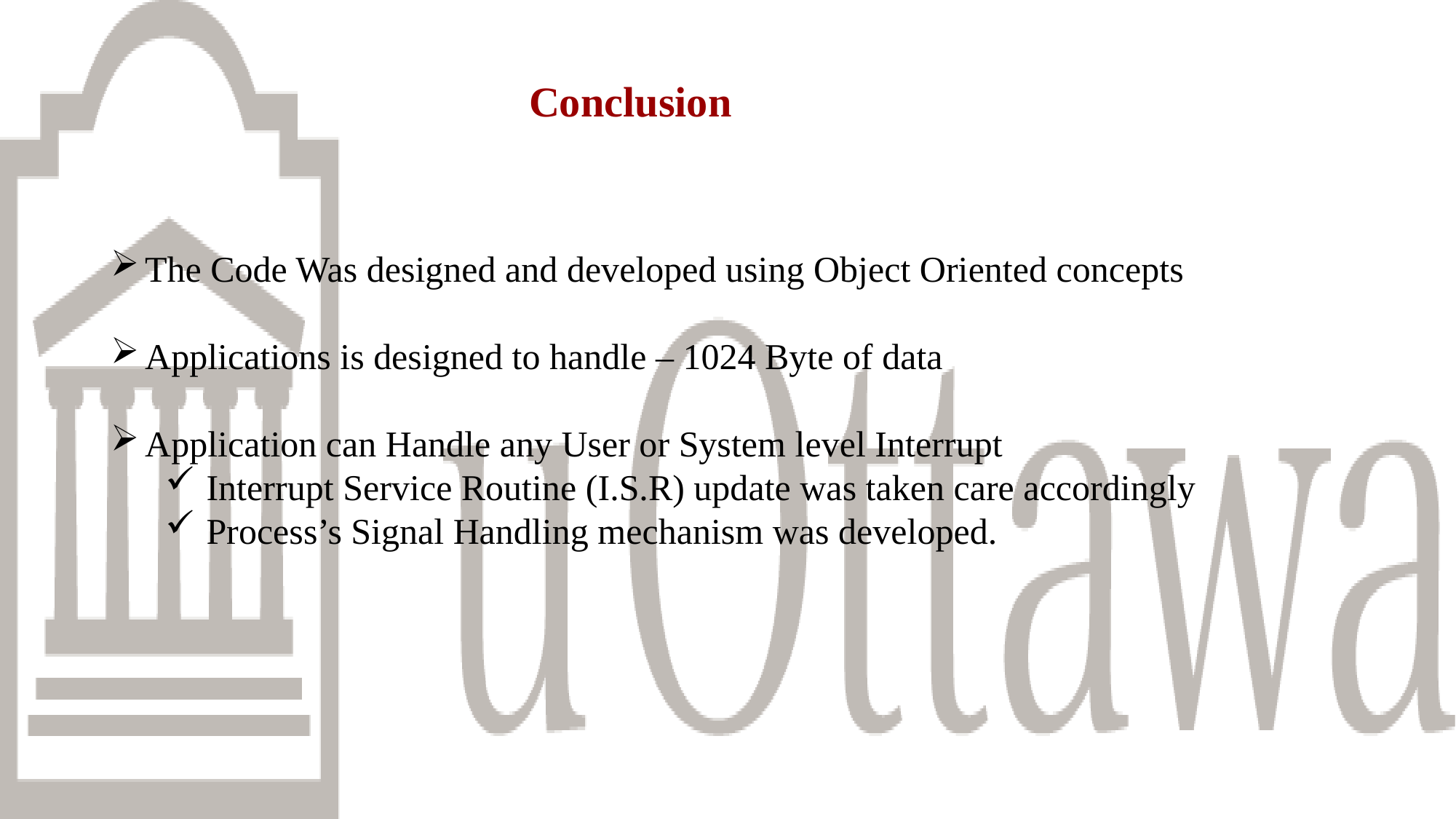

# Conclusion
The Code Was designed and developed using Object Oriented concepts

Applications is designed to handle – 1024 Byte of data

Application can Handle any User or System level Interrupt
Interrupt Service Routine (I.S.R) update was taken care accordingly
Process’s Signal Handling mechanism was developed.